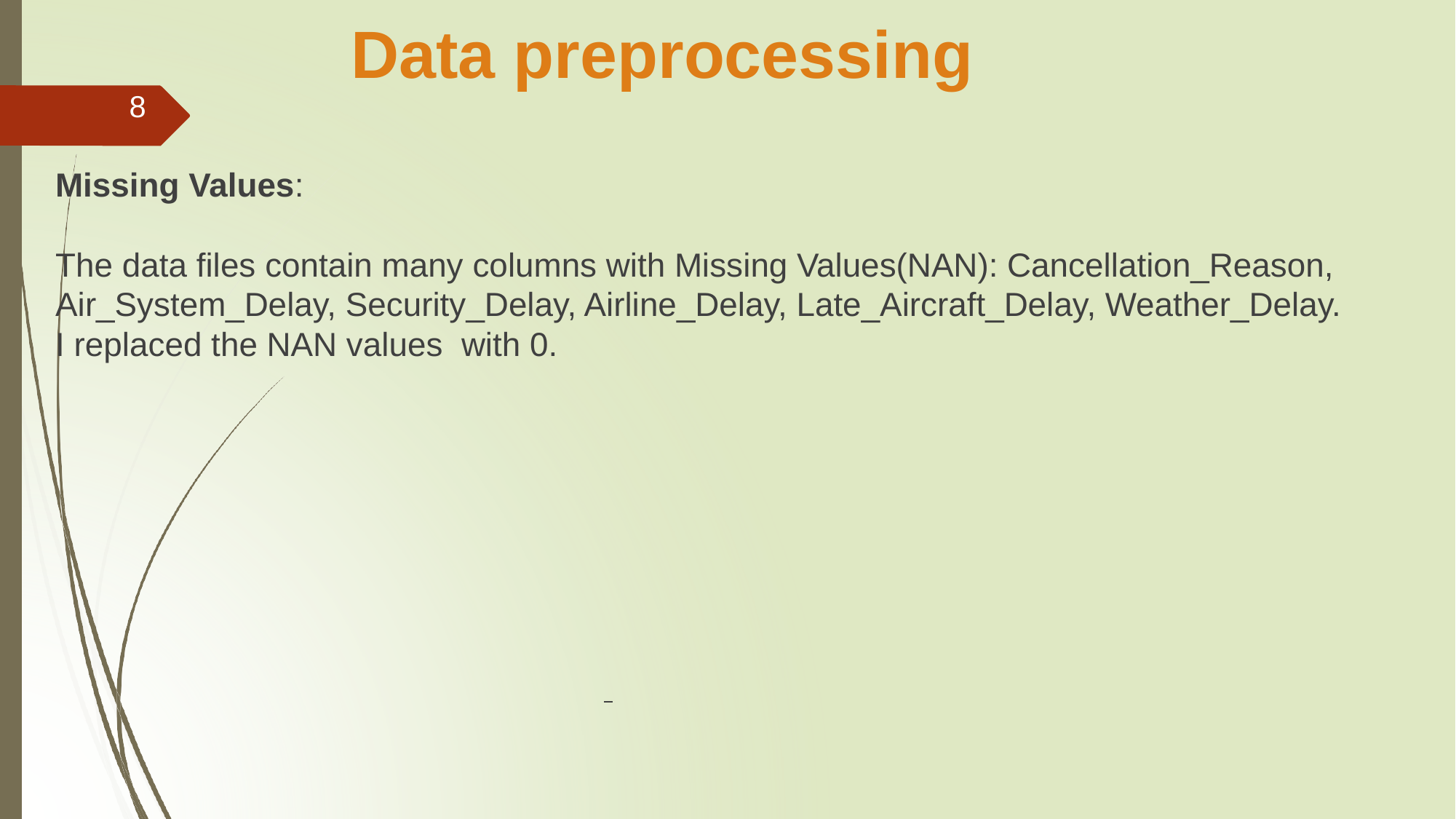

# Data preprocessing
8
Missing Values:

The data files contain many columns with Missing Values(NAN): Cancellation_Reason, Air_System_Delay, Security_Delay, Airline_Delay, Late_Aircraft_Delay, Weather_Delay.
I replaced the NAN values  with 0.